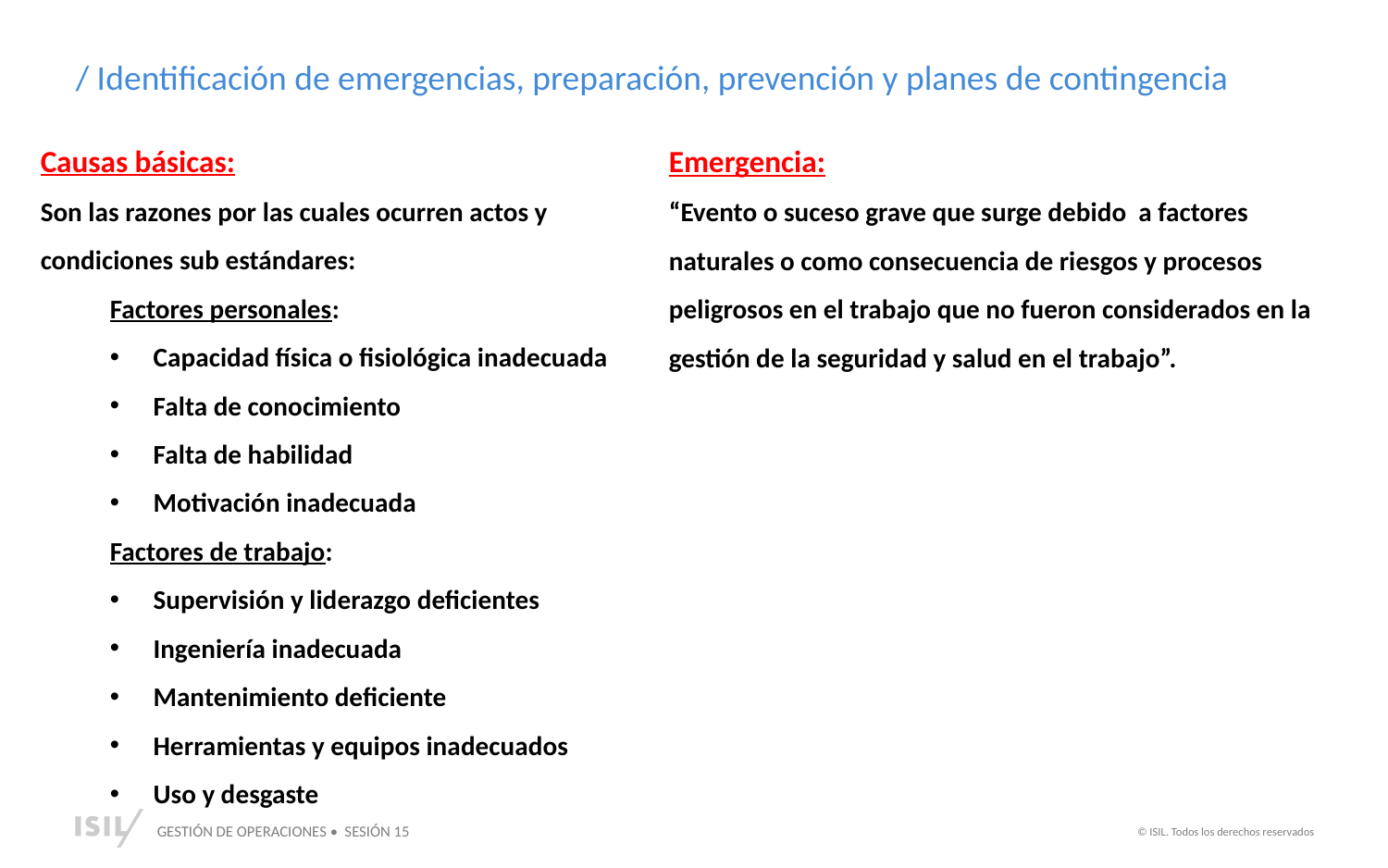

/ Identificación de emergencias, preparación, prevención y planes de contingencia
Causas básicas:
Son las razones por las cuales ocurren actos y condiciones sub estándares:
Factores personales:
Capacidad física o fisiológica inadecuada
Falta de conocimiento
Falta de habilidad
Motivación inadecuada
Factores de trabajo:
Supervisión y liderazgo deficientes
Ingeniería inadecuada
Mantenimiento deficiente
Herramientas y equipos inadecuados
Uso y desgaste
Emergencia:
“Evento o suceso grave que surge debido  a factores naturales o como consecuencia de riesgos y procesos peligrosos en el trabajo que no fueron considerados en la gestión de la seguridad y salud en el trabajo”.